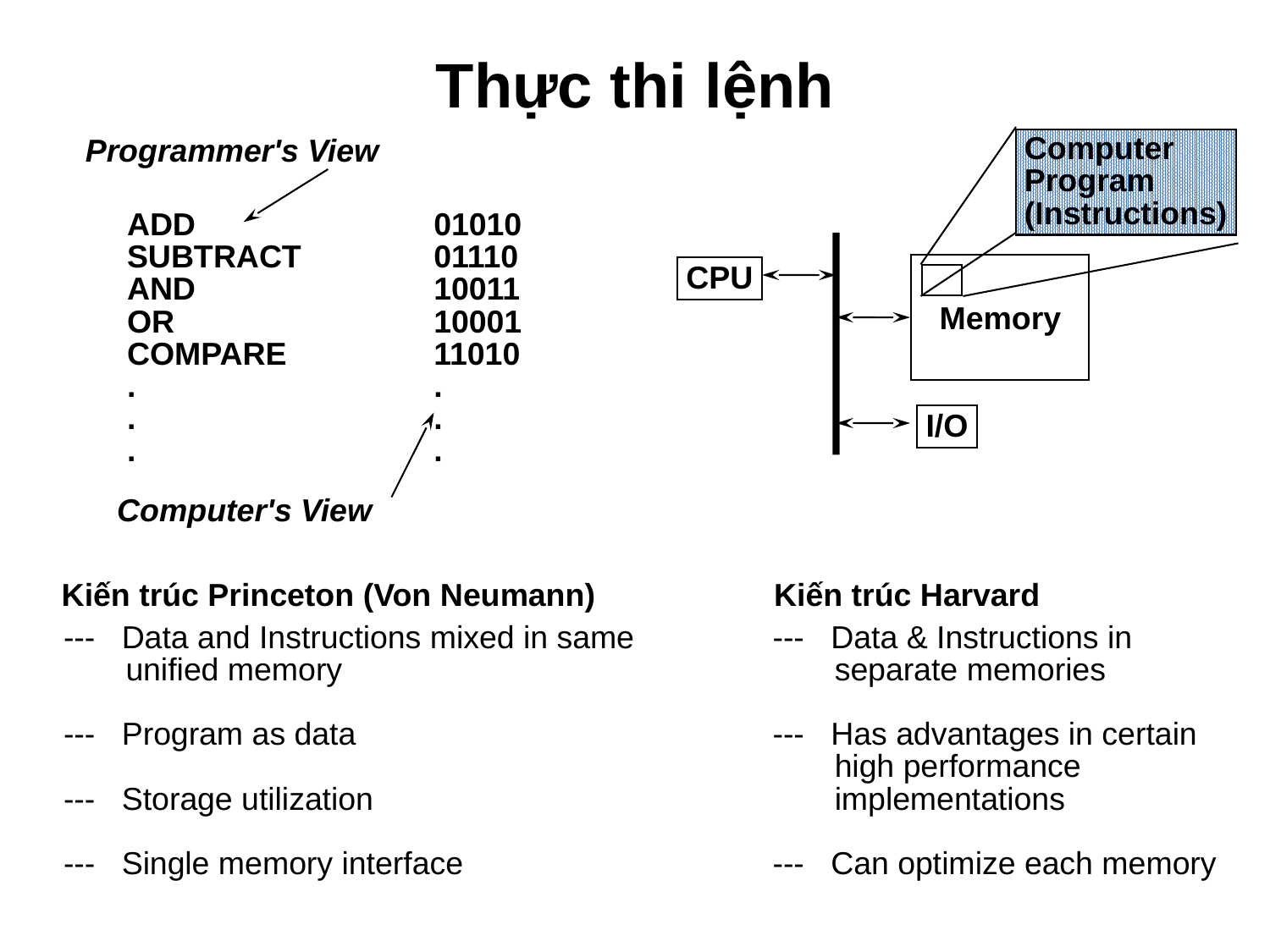

# Thực thi lệnh

Computer
Program
(Instructions)
Programmer's View

ADD
SUBTRACT
AND
OR
COMPARE
.
.
.
01010
01110
10011
10001
11010
.
.
.

Memory
CPU

I/O

Computer's View
Kiến trúc Princeton (Von Neumann)
Kiến trúc Harvard
---   Data and Instructions mixed in same
       unified memory

---   Program as data

---   Storage utilization

---   Single memory interface
---   Data & Instructions in
       separate memories

---   Has advantages in certain
       high performance
       implementations

---   Can optimize each memory